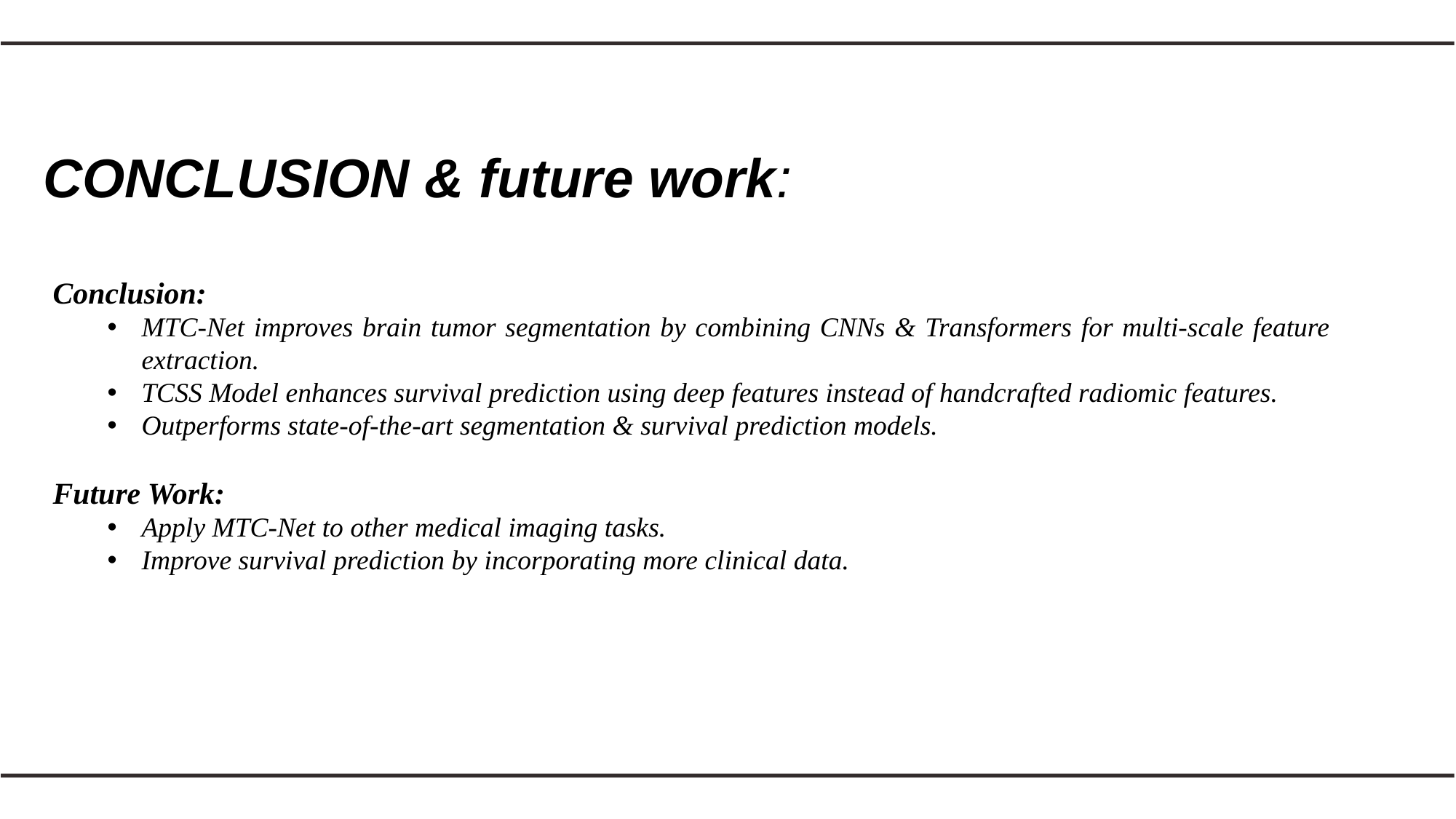

CONCLUSION & future work:

Conclusion:
MTC-Net improves brain tumor segmentation by combining CNNs & Transformers for multi-scale feature extraction.
TCSS Model enhances survival prediction using deep features instead of handcrafted radiomic features.
Outperforms state-of-the-art segmentation & survival prediction models.

Future Work:
Apply MTC-Net to other medical imaging tasks.
Improve survival prediction by incorporating more clinical data.